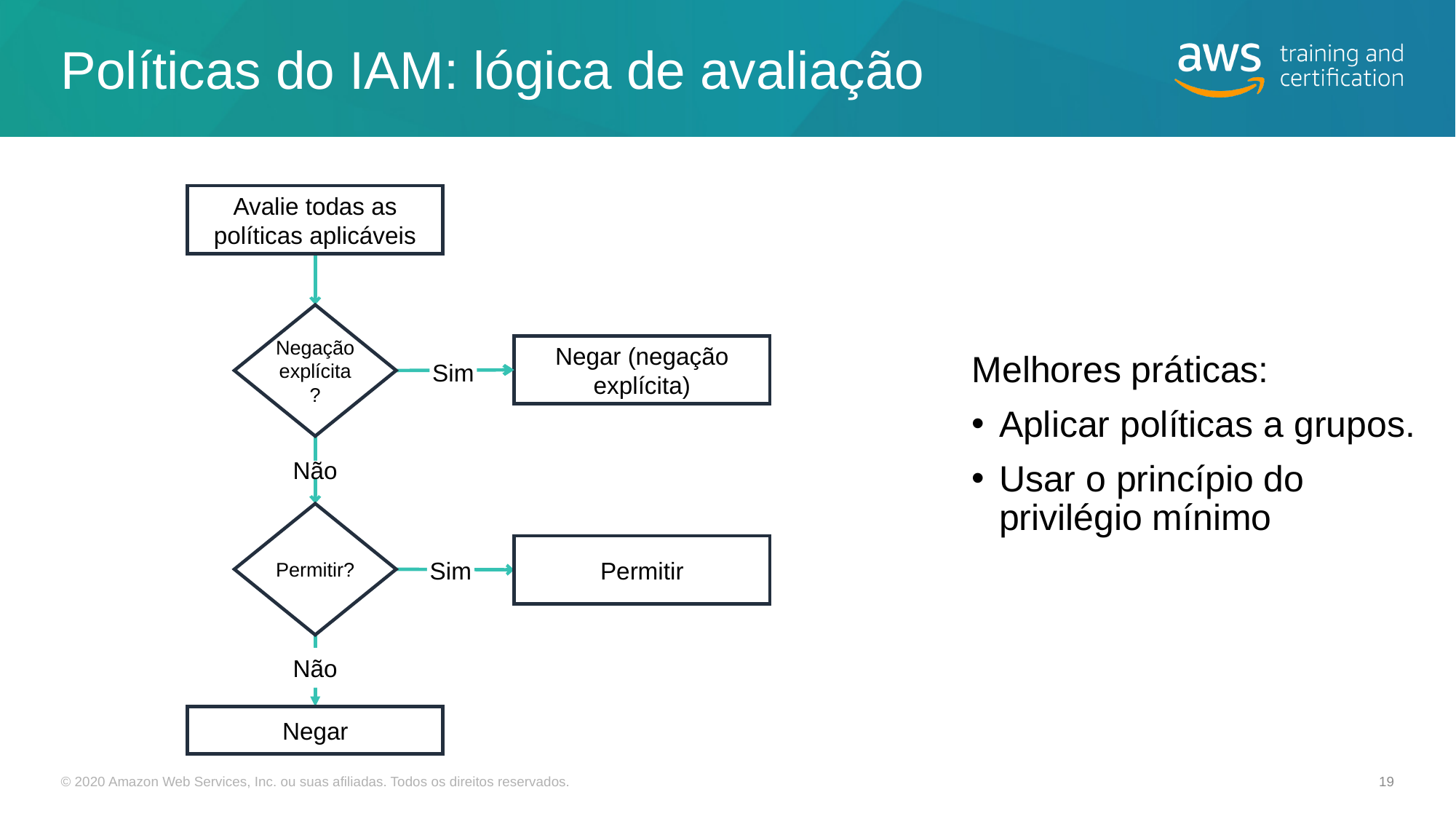

# Políticas do IAM: lógica de avaliação
Avalie todas as políticas aplicáveis
Negação explícita?
Negar (negação explícita)
Melhores práticas:
Aplicar políticas a grupos.
Usar o princípio do privilégio mínimo
Sim

Não

Permitir?
Permitir
Sim

Não

Negar
© 2020 Amazon Web Services, Inc. ou suas afiliadas. Todos os direitos reservados.
19